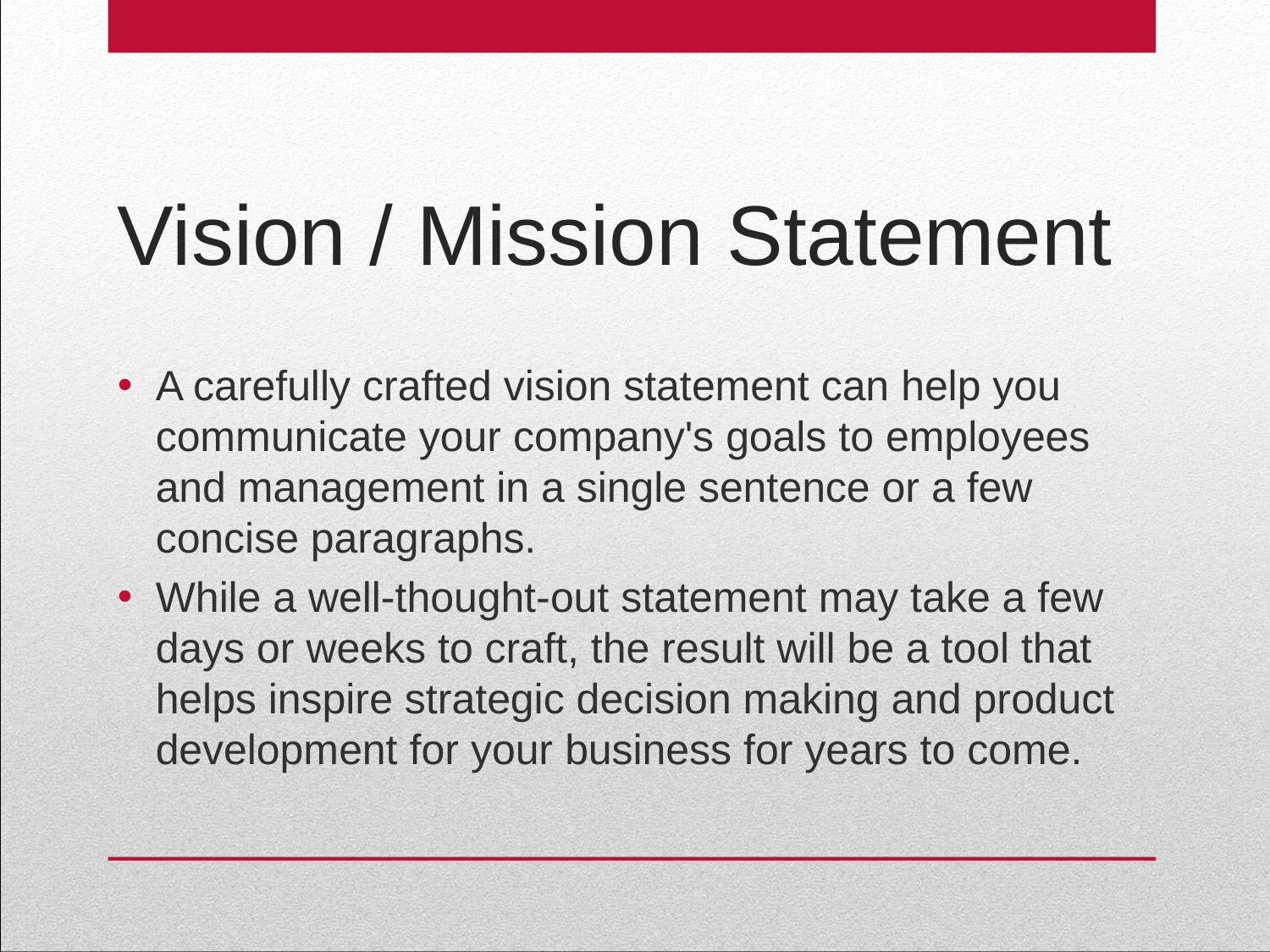

# Vision / Mission Statement
A carefully crafted vision statement can help you communicate your company's goals to employees and management in a single sentence or a few concise paragraphs.
While a well-thought-out statement may take a few days or weeks to craft, the result will be a tool that helps inspire strategic decision making and product development for your business for years to come.